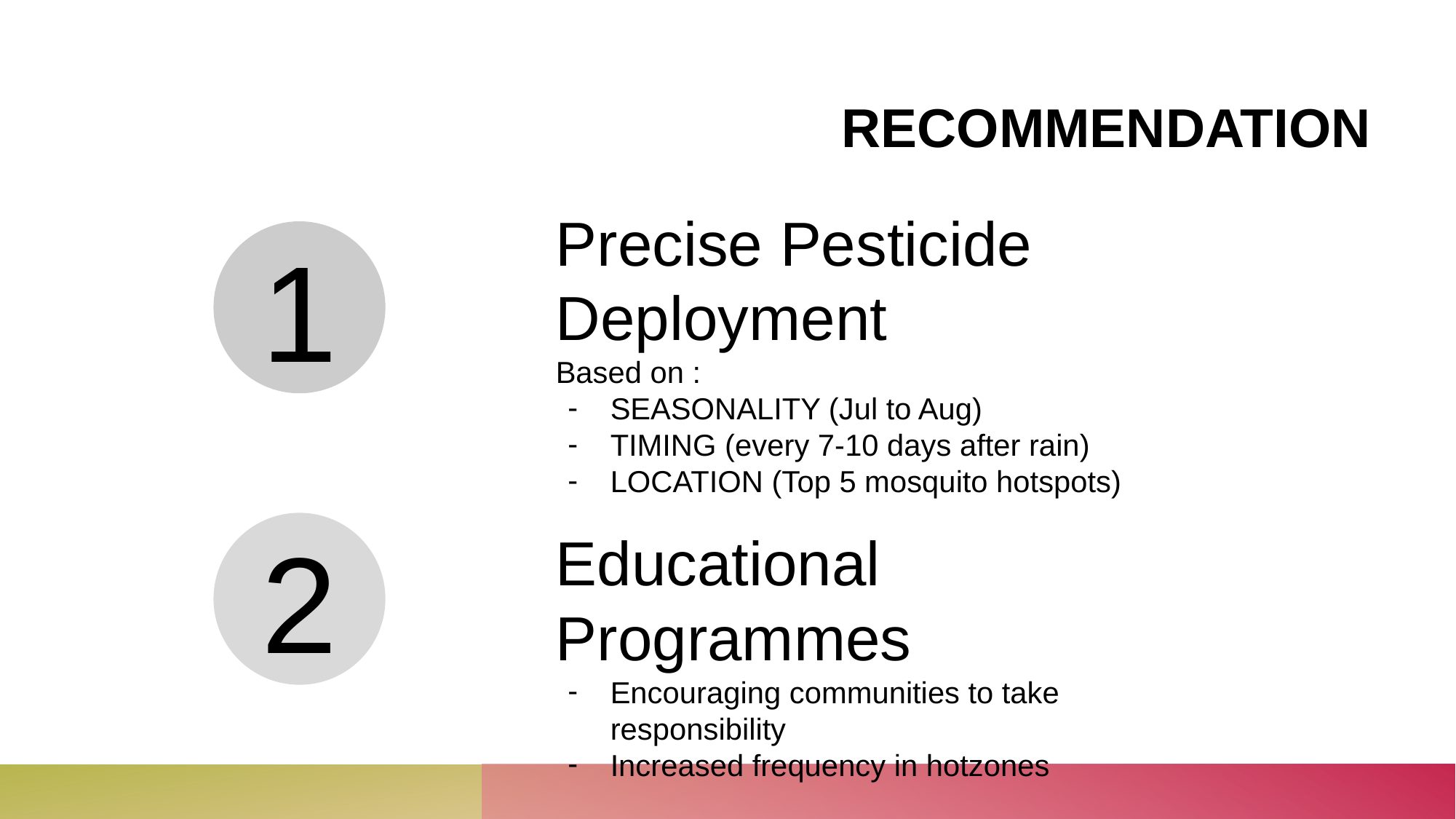

# RECOMMENDATION
Precise Pesticide Deployment
Based on :
SEASONALITY (Jul to Aug)
TIMING (every 7-10 days after rain)
LOCATION (Top 5 mosquito hotspots)
1
2
Educational Programmes
Encouraging communities to take responsibility
Increased frequency in hotzones